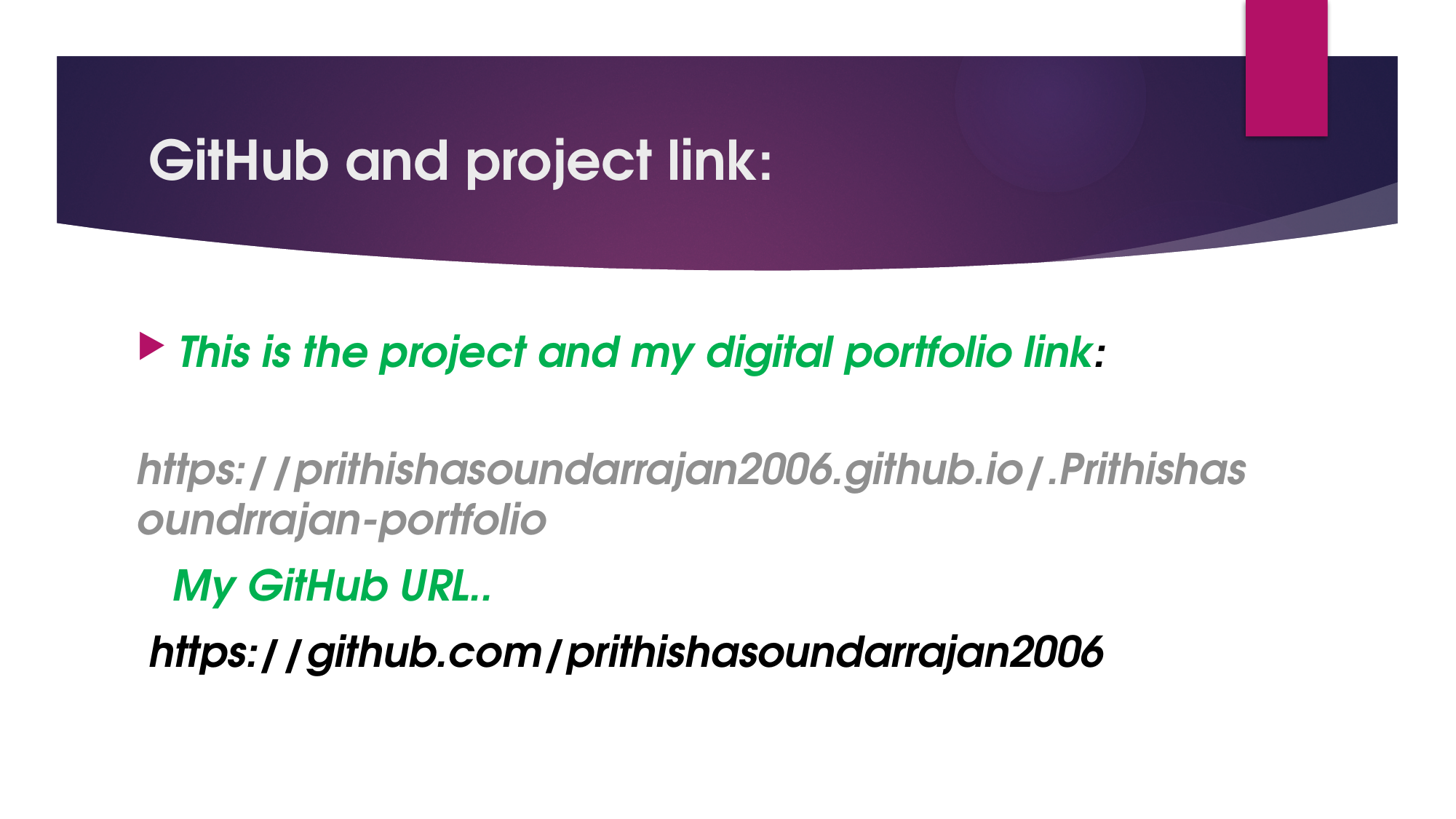

# GitHub and project link:
This is the project and my digital portfolio link:
                                        https://prithishasoundarrajan2006.github.io/.Prithishasoundrrajan-portfolio
   My GitHub URL..
 https://github.com/prithishasoundarrajan2006